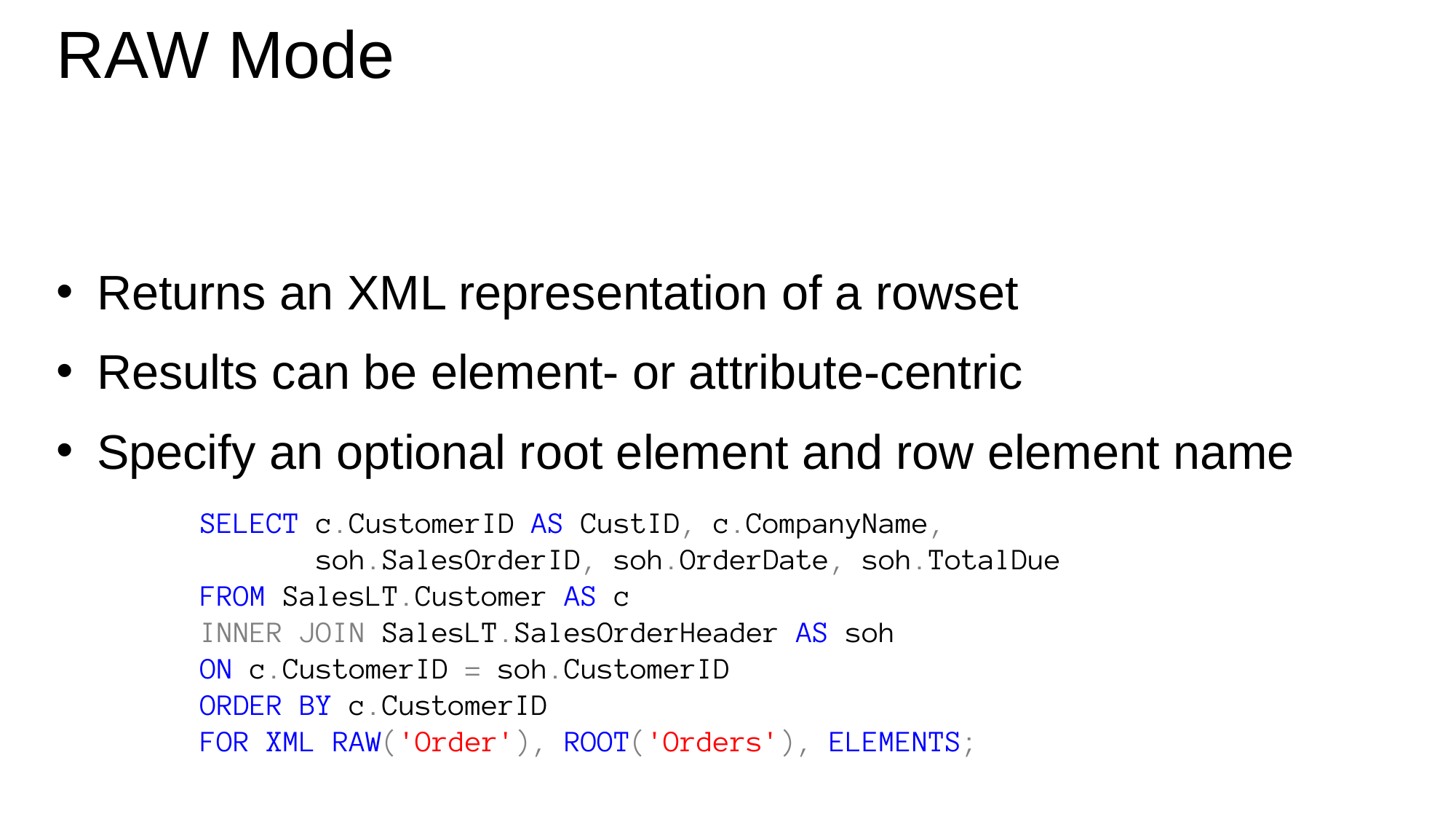

# RAW Mode
Returns an XML representation of a rowset
Results can be element- or attribute-centric
Specify an optional root element and row element name

SELECT c.CustomerID AS CustID, c.CompanyName,
       soh.SalesOrderID, soh.OrderDate, soh.TotalDue
FROM SalesLT.Customer AS c
INNER JOIN SalesLT.SalesOrderHeader AS soh
ON c.CustomerID = soh.CustomerID
ORDER BY c.CustomerID
FOR XML RAW('Order'), ROOT('Orders'), ELEMENTS;